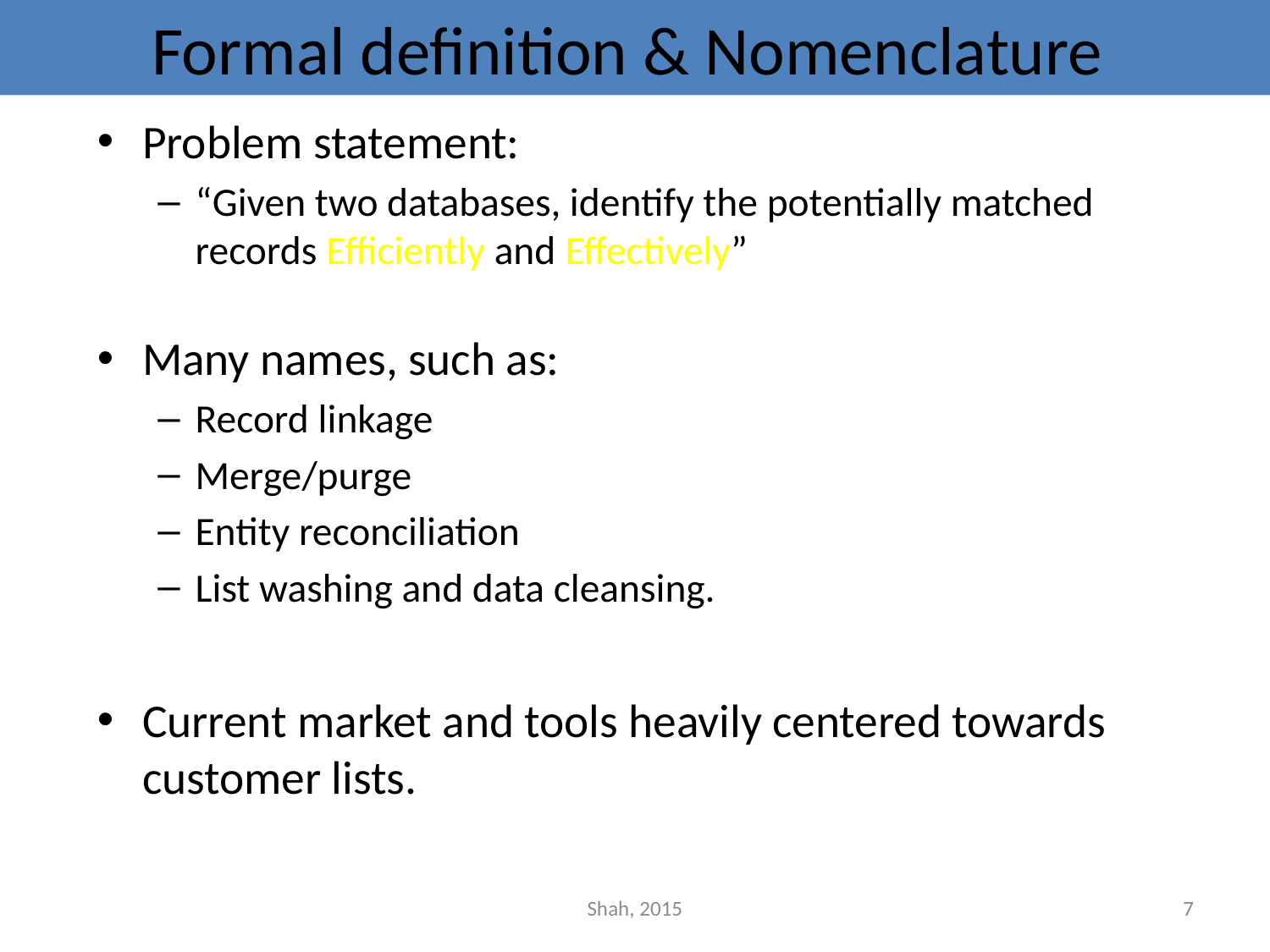

# Formal definition & Nomenclature
Problem statement:
“Given two databases, identify the potentially matched records Efficiently and Effectively”

Many names, such as:
Record linkage
Merge/purge
Entity reconciliation
List washing and data cleansing.

Current market and tools heavily centered towards customer lists.
Shah, 2015
7